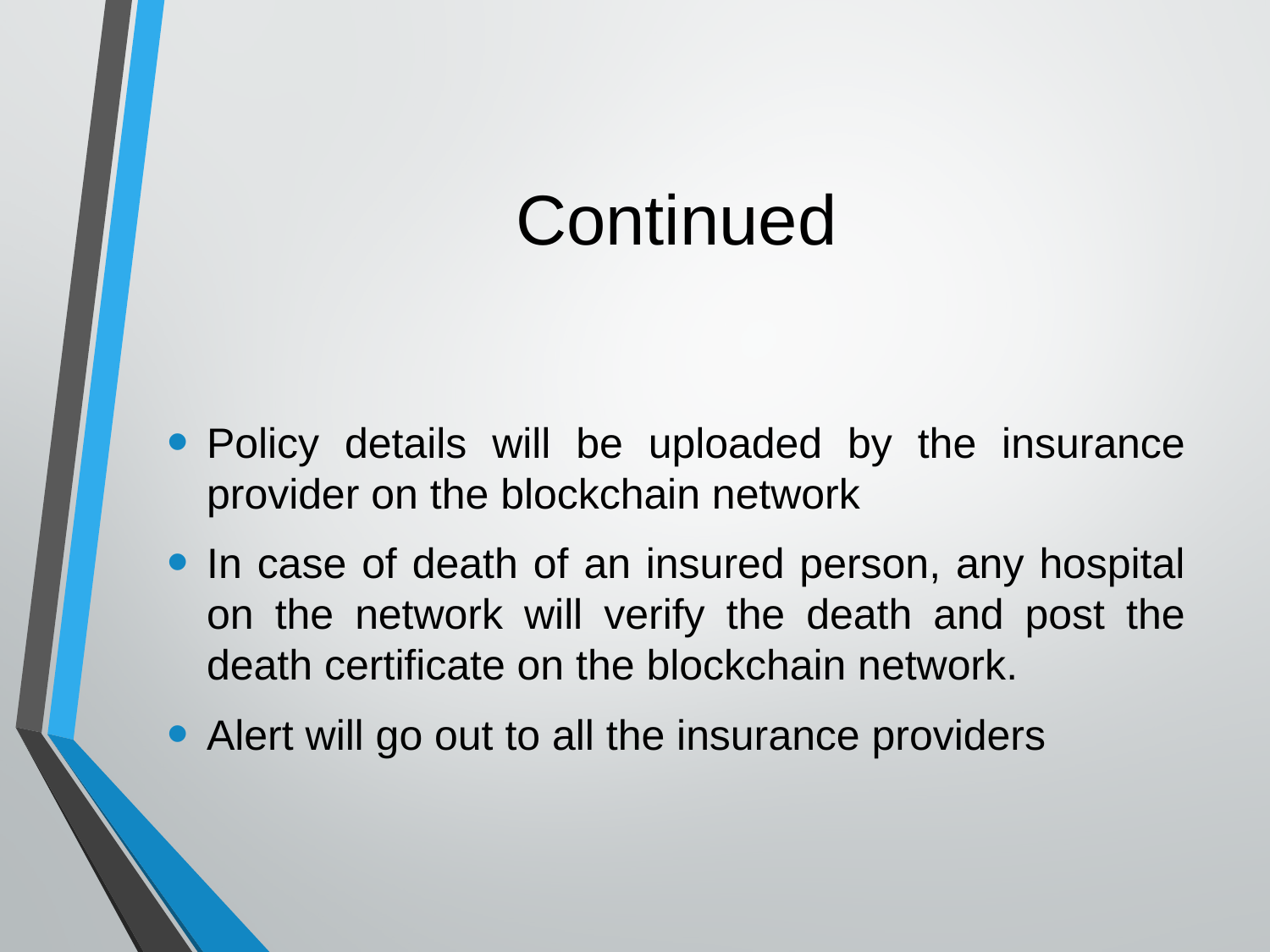

Continued
Policy details will be uploaded by the insurance provider on the blockchain network
In case of death of an insured person, any hospital on the network will verify the death and post the death certificate on the blockchain network.
Alert will go out to all the insurance providers